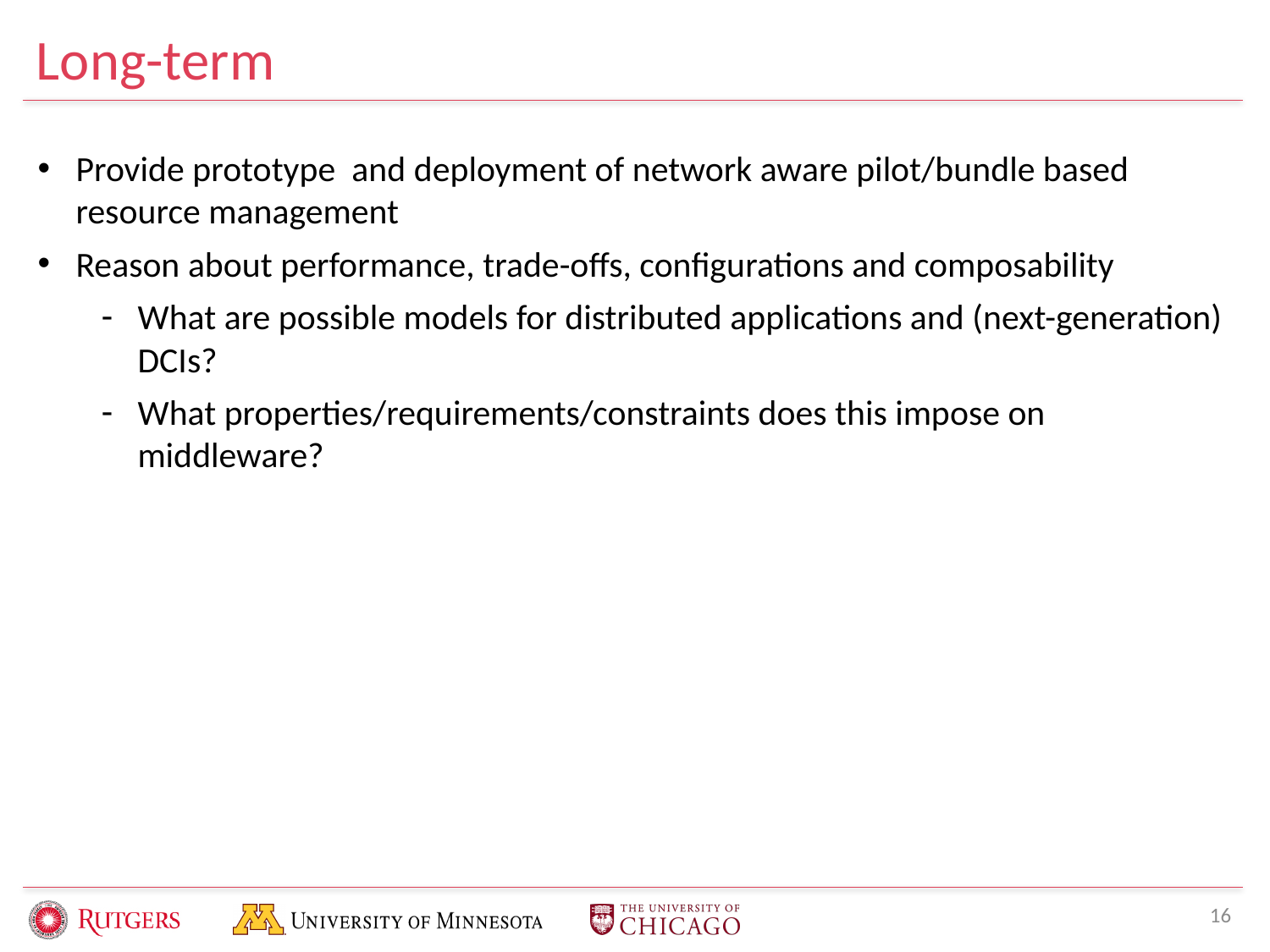

# Long-term
Provide prototype  and deployment of network aware pilot/bundle based resource management
Reason about performance, trade-offs, configurations and composability
What are possible models for distributed applications and (next-generation) DCIs?
What properties/requirements/constraints does this impose on middleware?

16